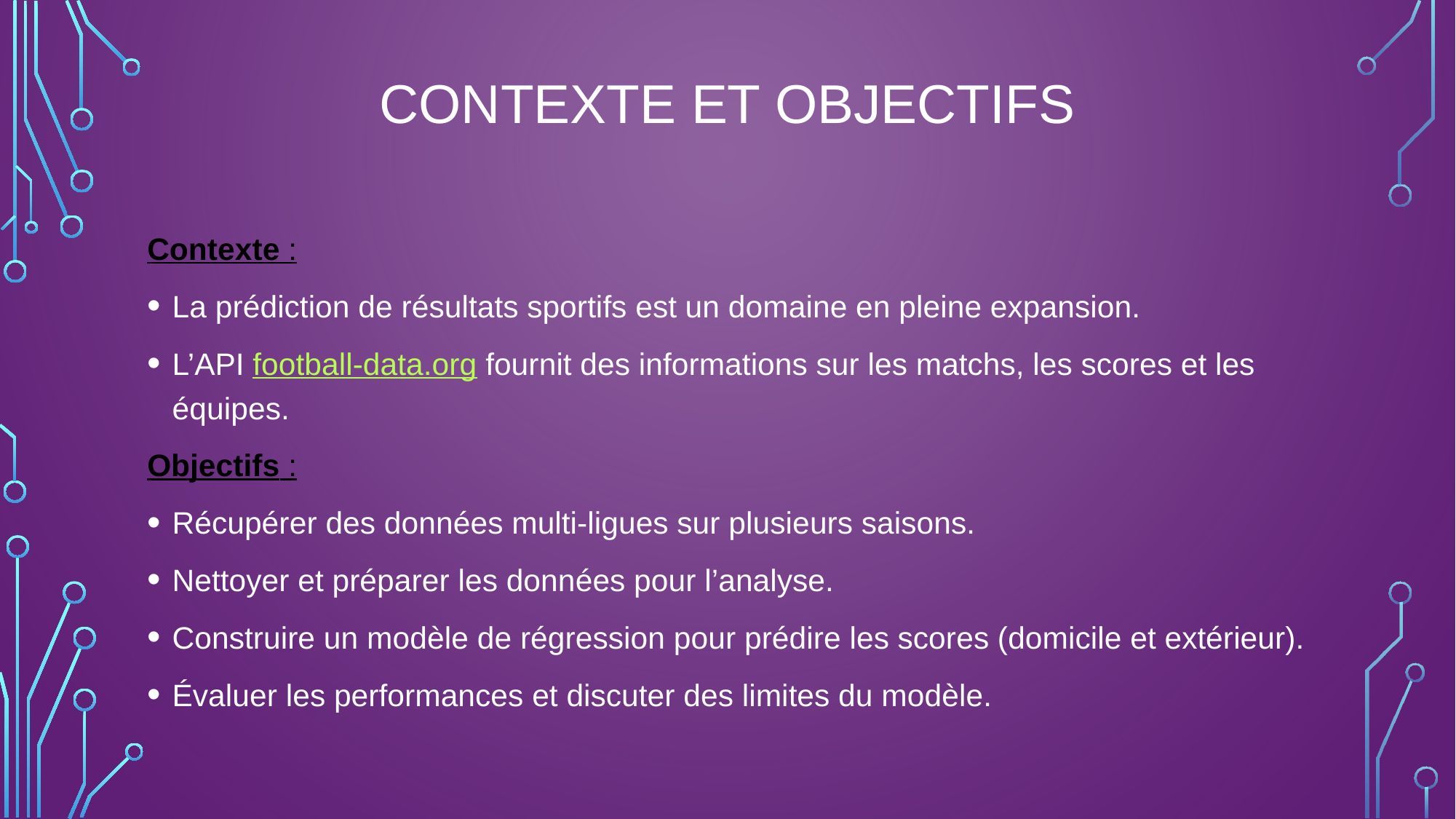

# Contexte et objectifs
Contexte :
La prédiction de résultats sportifs est un domaine en pleine expansion.
L’API football-data.org fournit des informations sur les matchs, les scores et les équipes.
Objectifs :
Récupérer des données multi-ligues sur plusieurs saisons.
Nettoyer et préparer les données pour l’analyse.
Construire un modèle de régression pour prédire les scores (domicile et extérieur).
Évaluer les performances et discuter des limites du modèle.